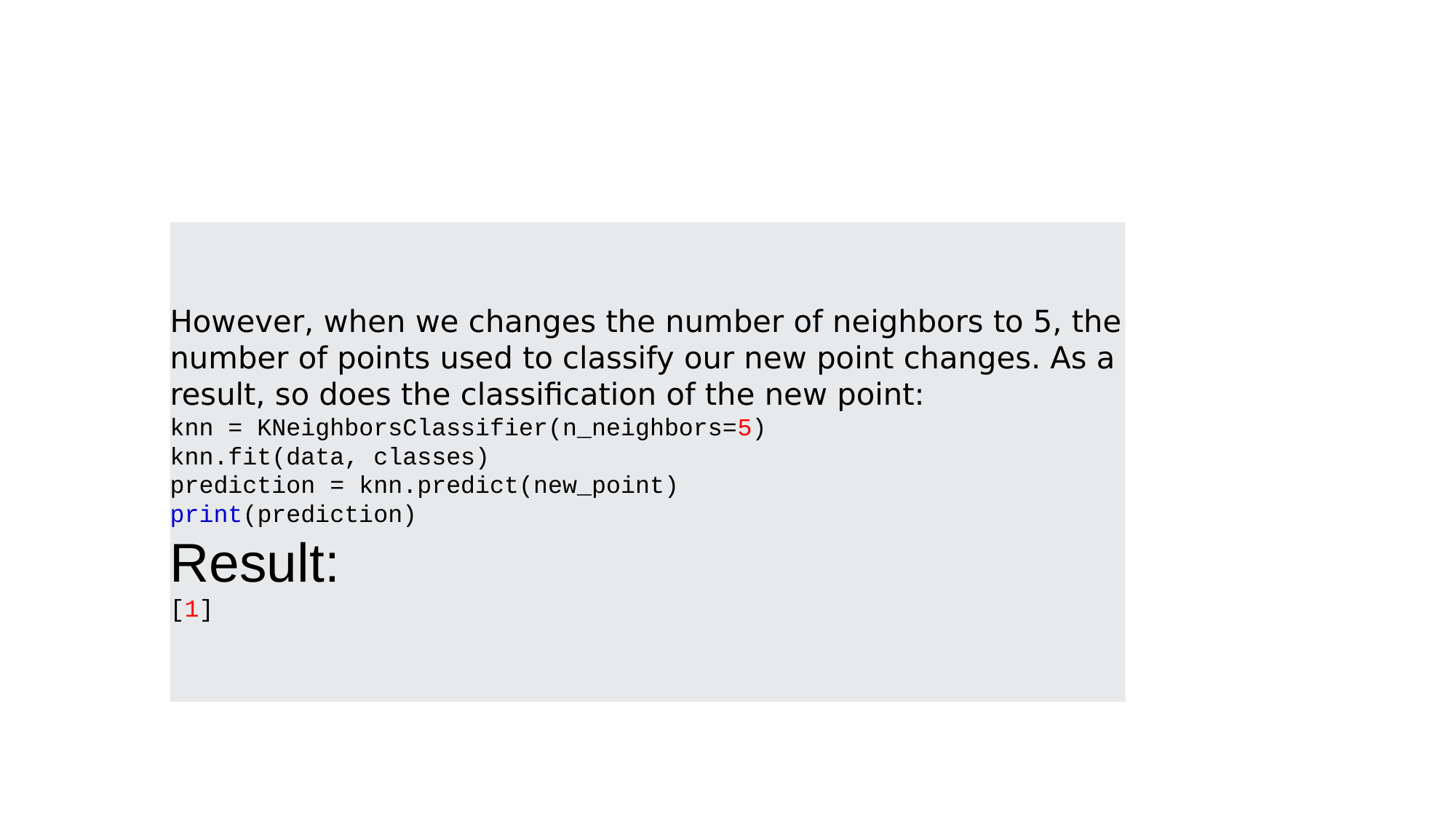

#
However, when we changes the number of neighbors to 5, the number of points used to classify our new point changes. As a result, so does the classification of the new point:
knn = KNeighborsClassifier(n_neighbors=5)
knn.fit(data, classes)
prediction = knn.predict(new_point)
print(prediction)
Result:
[1]